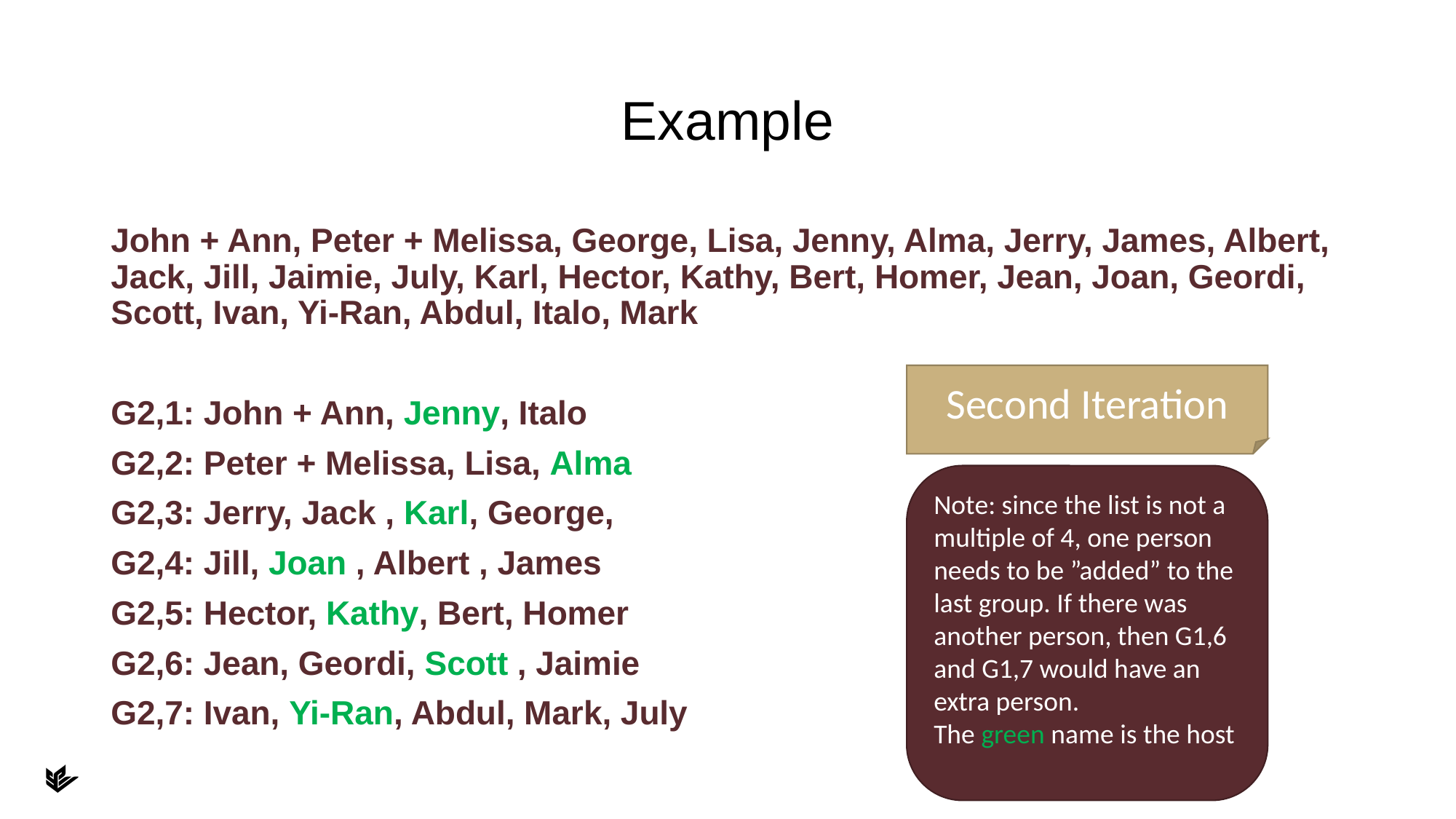

# Example
John + Ann, Peter + Melissa, George, Lisa, Jenny, Alma, Jerry, James, Albert, Jack, Jill, Jaimie, July, Karl, Hector, Kathy, Bert, Homer, Jean, Joan, Geordi, Scott, Ivan, Yi-Ran, Abdul, Italo, Mark

G2,1: John + Ann, Jenny, Italo
G2,2: Peter + Melissa, Lisa, Alma
G2,3: Jerry, Jack , Karl, George,
G2,4: Jill, Joan , Albert , James
G2,5: Hector, Kathy, Bert, Homer
G2,6: Jean, Geordi, Scott , Jaimie
G2,7: Ivan, Yi-Ran, Abdul, Mark, July
Second Iteration
Note: since the list is not a multiple of 4, one person needs to be ”added” to the last group. If there was another person, then G1,6 and G1,7 would have an extra person.
The green name is the host